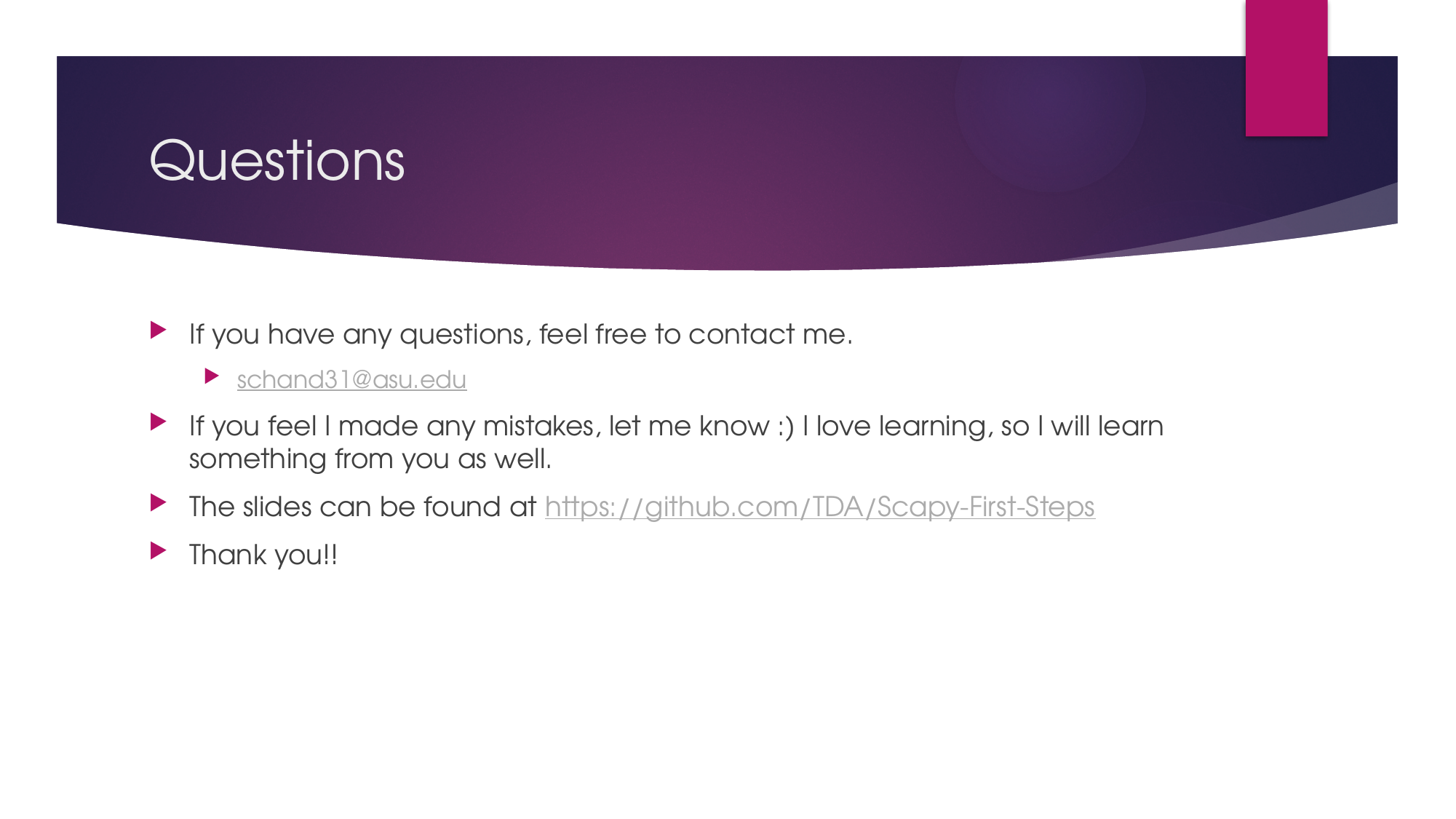

# Questions
If you have any questions, feel free to contact me.
schand31@asu.edu
If you feel I made any mistakes, let me know :) I love learning, so I will learn something from you as well.
The slides can be found at https://github.com/TDA/Scapy-First-Steps
Thank you!!